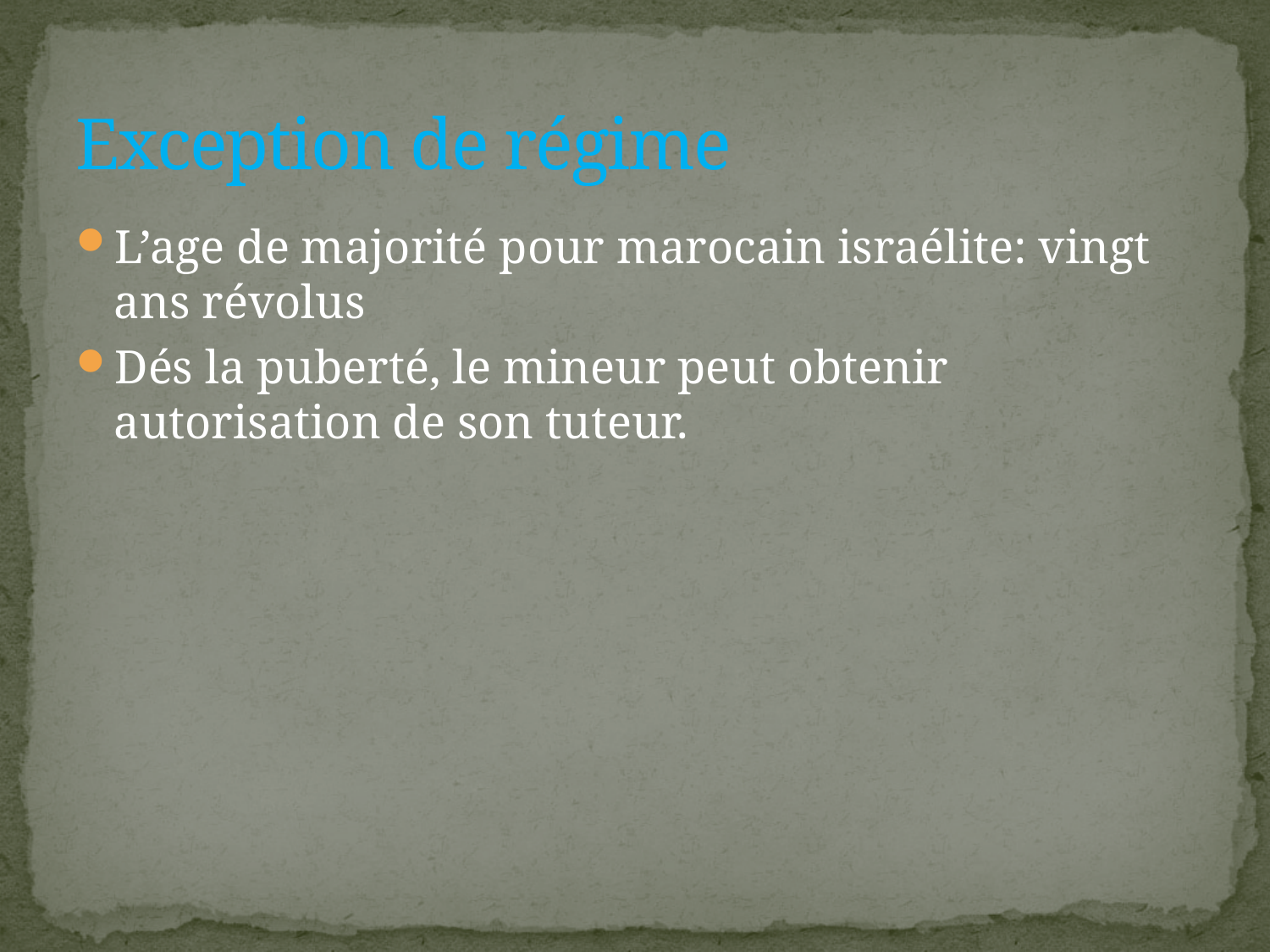

# Exception de régime
L’age de majorité pour marocain israélite: vingt ans révolus
Dés la puberté, le mineur peut obtenir autorisation de son tuteur.